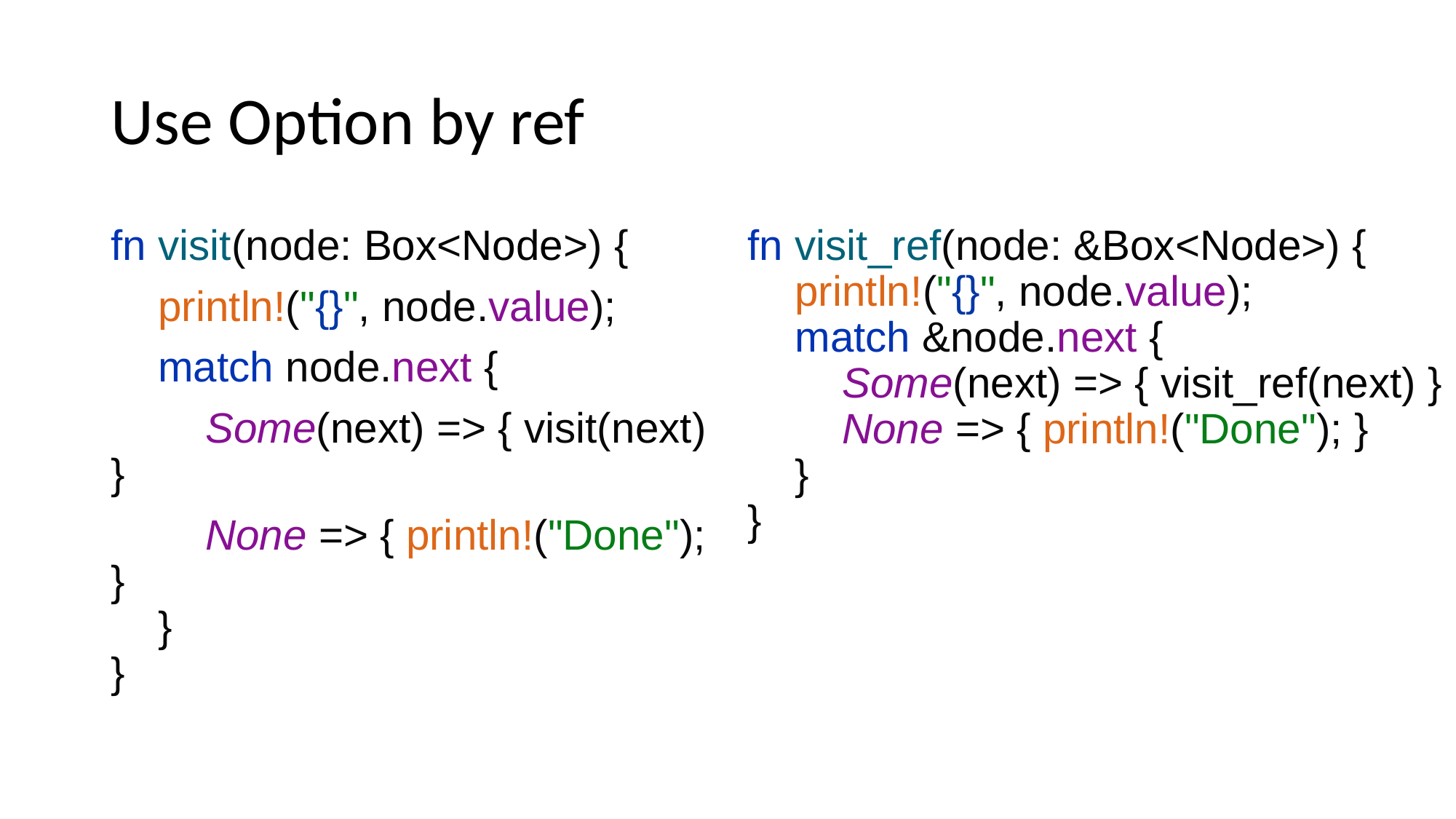

# Use Option by ref
fn visit(node: Box<Node>) {
    println!("{}", node.value);
    match node.next {
        Some(next) => { visit(next) }
        None => { println!("Done"); }
    }
}

fn visit_ref(node: &Box<Node>) {
    println!("{}", node.value);
    match &node.next {
        Some(next) => { visit_ref(next) }
        None => { println!("Done"); }
    }
}